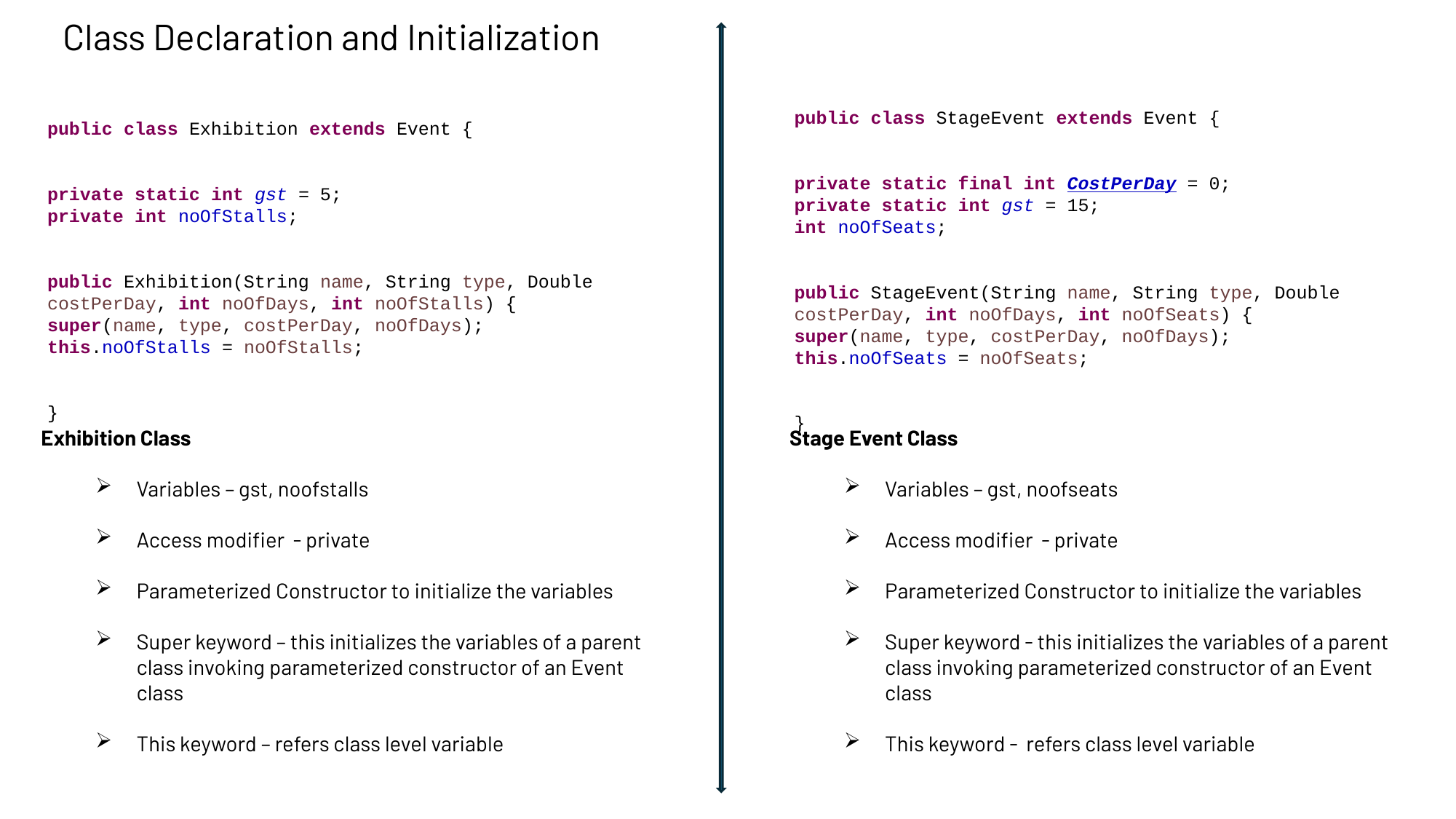

Class Declaration and Initialization

public class StageEvent extends Event {

private static final int CostPerDay = 0;
private static int gst = 15;
int noOfSeats;

public StageEvent(String name, String type, Double costPerDay, int noOfDays, int noOfSeats) {
super(name, type, costPerDay, noOfDays);
this.noOfSeats = noOfSeats;

}
public class Exhibition extends Event {

private static int gst = 5;
private int noOfStalls;

public Exhibition(String name, String type, Double costPerDay, int noOfDays, int noOfStalls) {
super(name, type, costPerDay, noOfDays);
this.noOfStalls = noOfStalls;

}

Exhibition Class

Variables – gst, noofstalls

Access modifier  - private

Parameterized Constructor to initialize the variables

Super keyword – this initializes the variables of a parent class invoking parameterized constructor of an Event class

This keyword – refers class level variable

Stage Event Class

Variables – gst, noofseats

Access modifier  - private

Parameterized Constructor to initialize the variables

Super keyword - this initializes the variables of a parent class invoking parameterized constructor of an Event class

This keyword -  refers class level variable